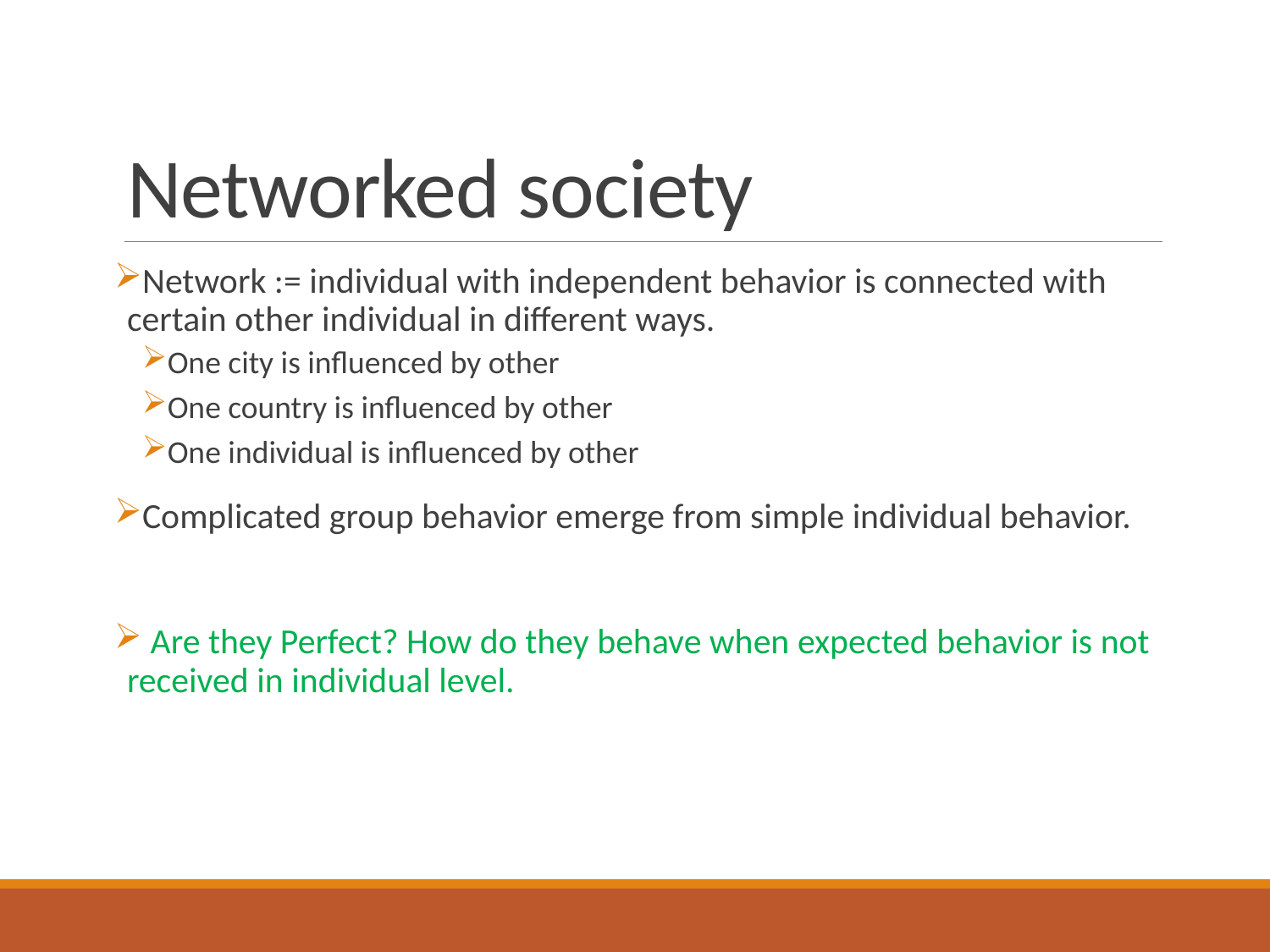

# Networked society
Network := individual with independent behavior is connected with certain other individual in different ways.
One city is influenced by other
One country is influenced by other
One individual is influenced by other
Complicated group behavior emerge from simple individual behavior.

 Are they Perfect? How do they behave when expected behavior is not received in individual level.